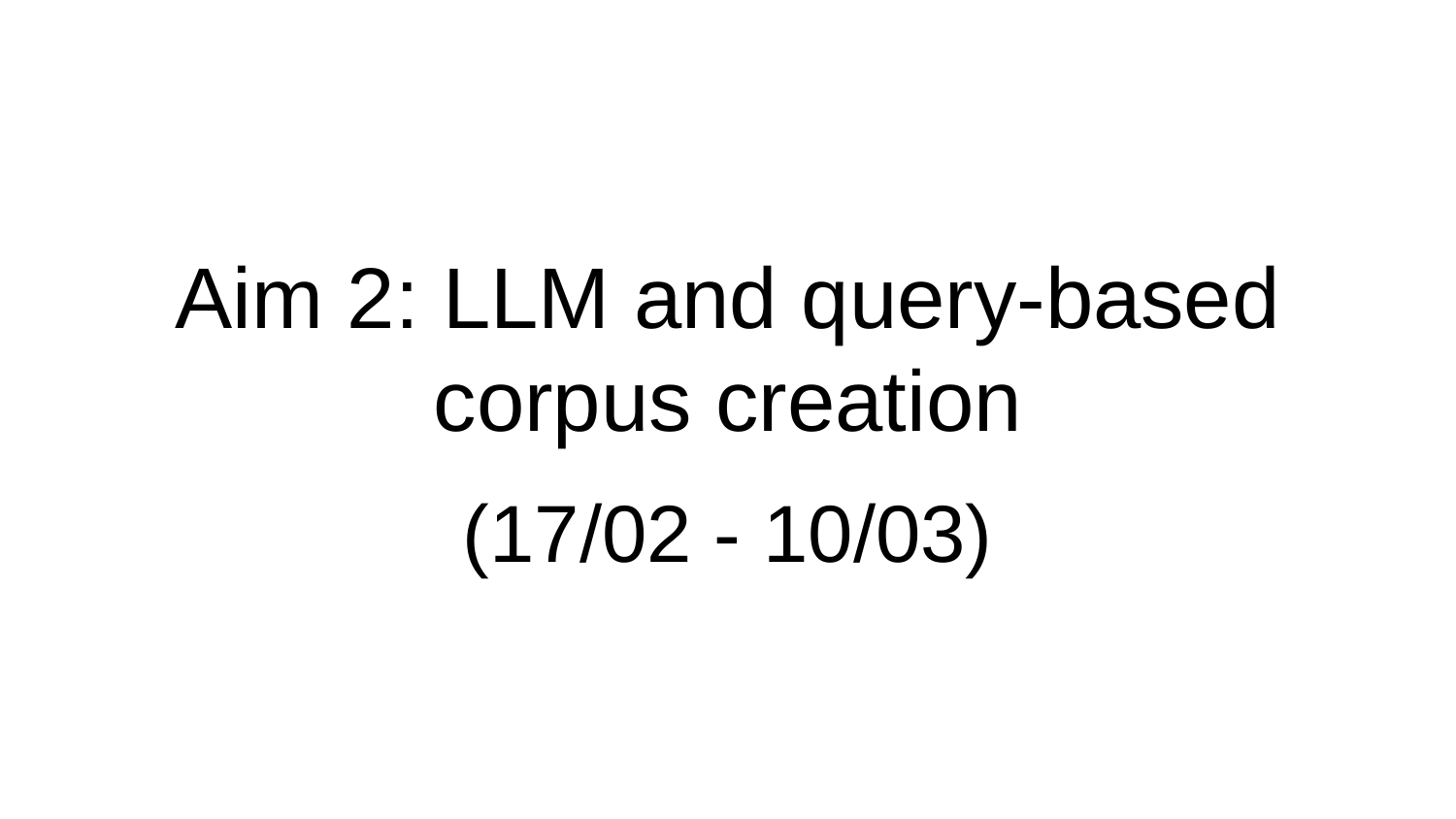

# Aim 2: LLM and query-based corpus creation
(17/02 - 10/03)